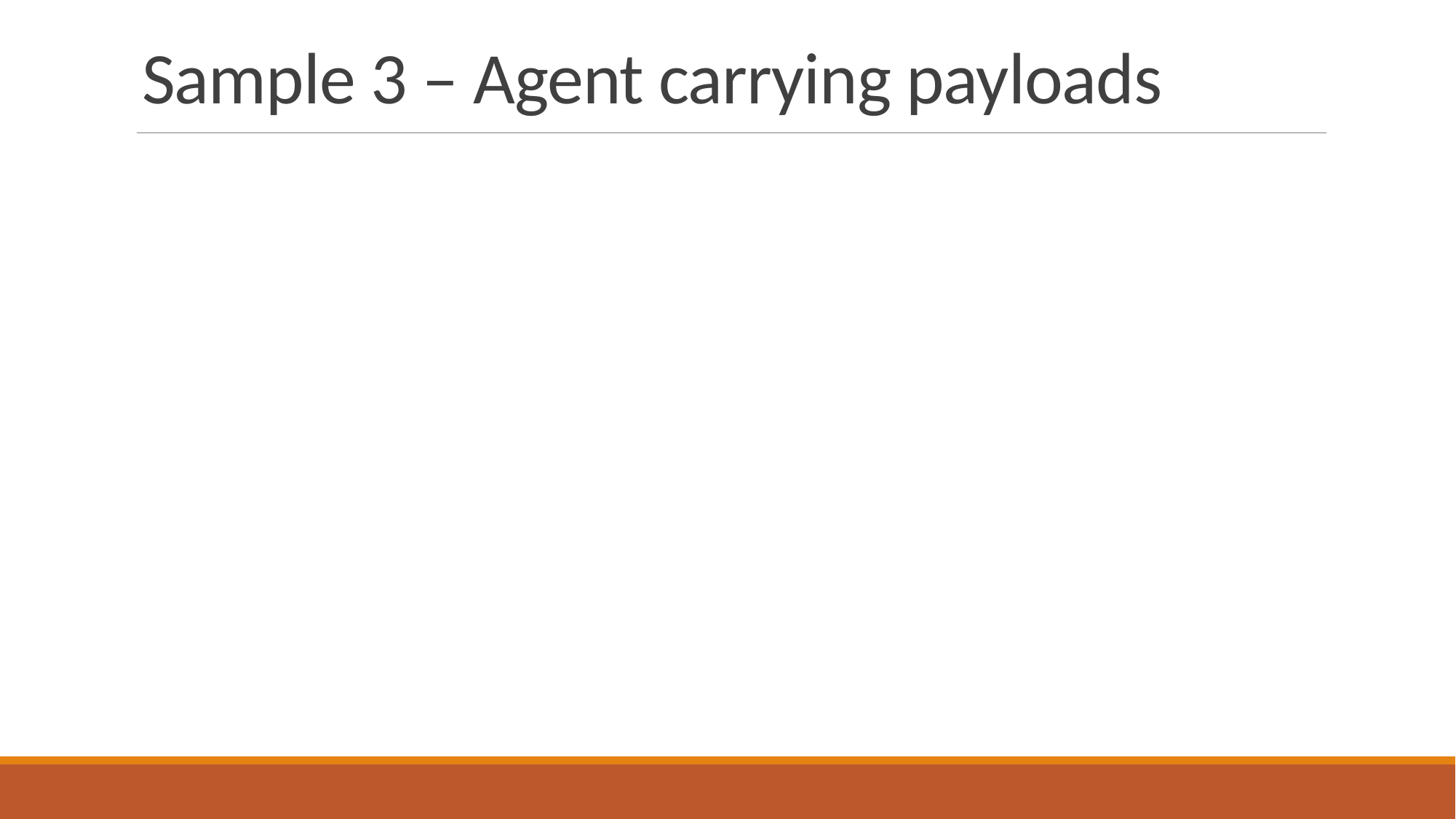

# Sample 3 – Agent carrying payloads